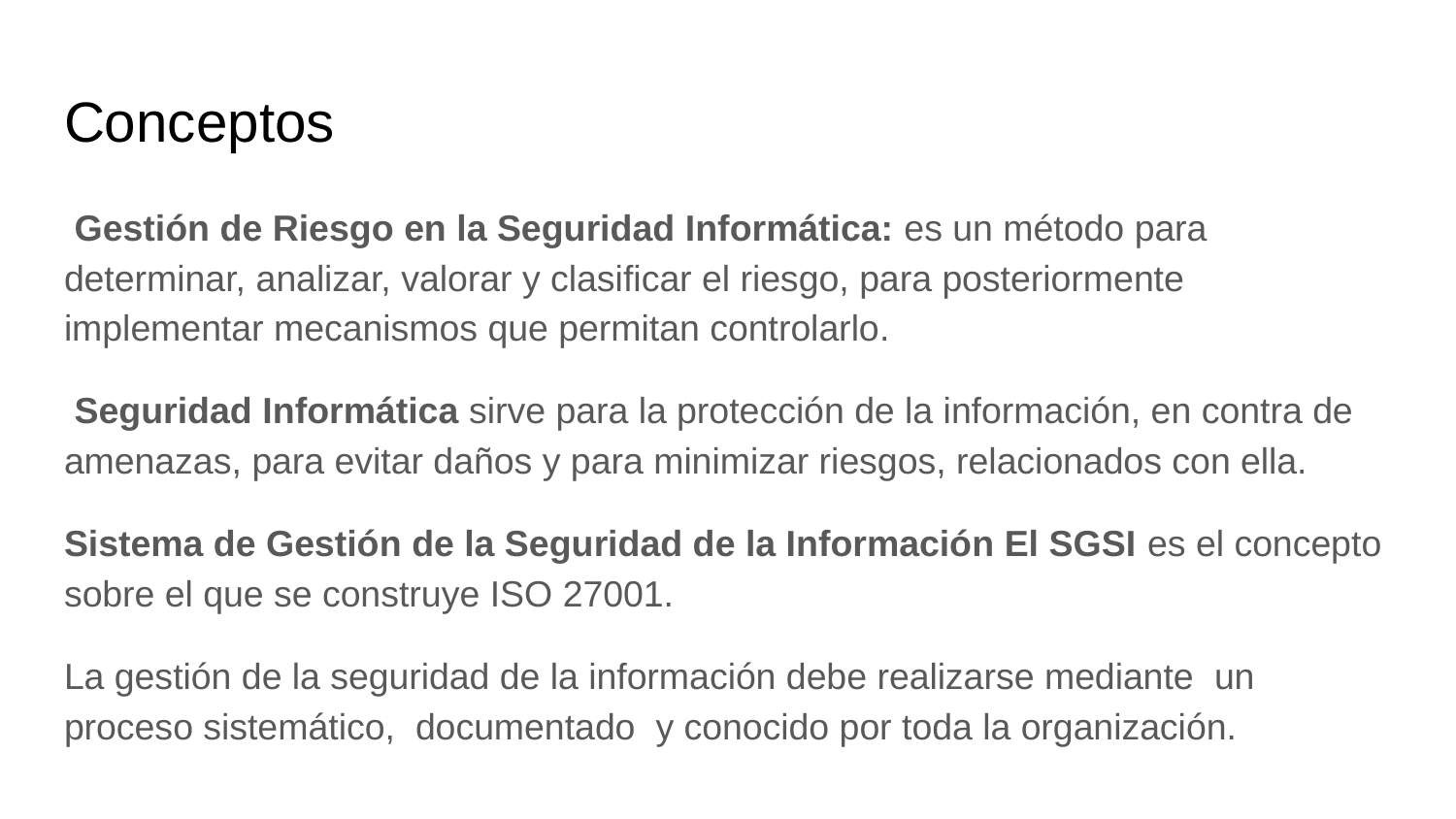

# Conceptos
 Gestión de Riesgo en la Seguridad Informática: es un método​ ​para determinar, analizar, valorar y clasificar el riesgo, para posteriormente implementar mecanismos que permitan controlarlo​.
 Seguridad Informática ​sirve para la protección de la información, en contra de amenazas, para evitar daños y para minimizar riesgos, relacionados con ella.
Sistema de Gestión de la Seguridad de la Información El SGSI es el concepto sobre el que se construye ISO 27001.
La gestión de la seguridad de la información debe realizarse mediante  ​un proceso sistemático,  documentado  y conocido por toda la organización.